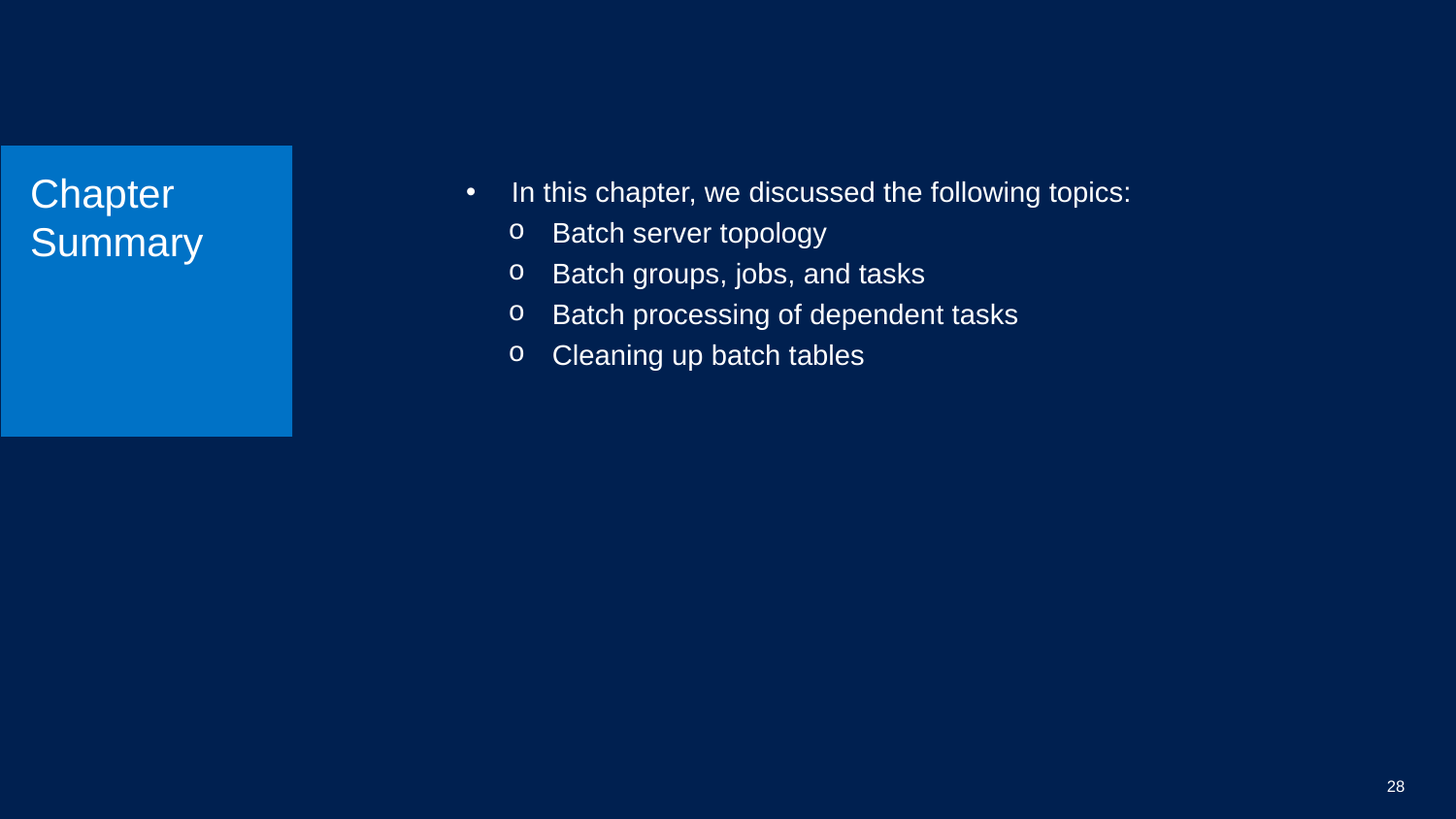

# Chapter Summary
In this chapter, we discussed the following topics:
Batch server topology
Batch groups, jobs, and tasks
Batch processing of dependent tasks
Cleaning up batch tables

28